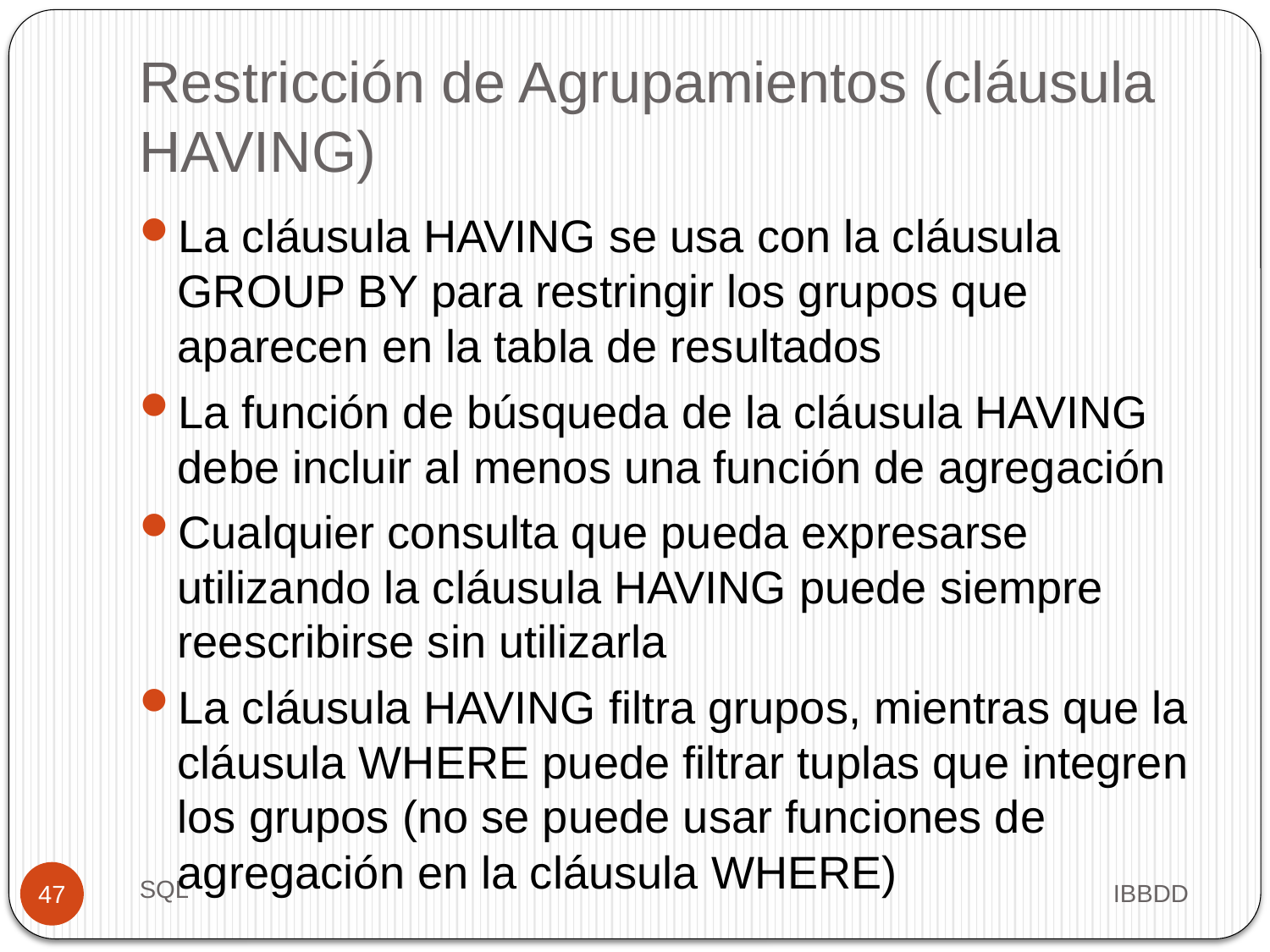

# Restricción de Agrupamientos (cláusula HAVING)
La cláusula HAVING se usa con la cláusula GROUP BY para restringir los grupos que aparecen en la tabla de resultados
La función de búsqueda de la cláusula HAVING  debe incluir al menos una función de agregación
Cualquier consulta que pueda expresarse utilizando la cláusula HAVING puede siempre reescribirse sin utilizarla
La cláusula HAVING filtra grupos, mientras que la cláusula WHERE puede filtrar tuplas que integren los grupos (no se puede usar funciones de agregación en la cláusula WHERE)
SQL
IBBDD
47